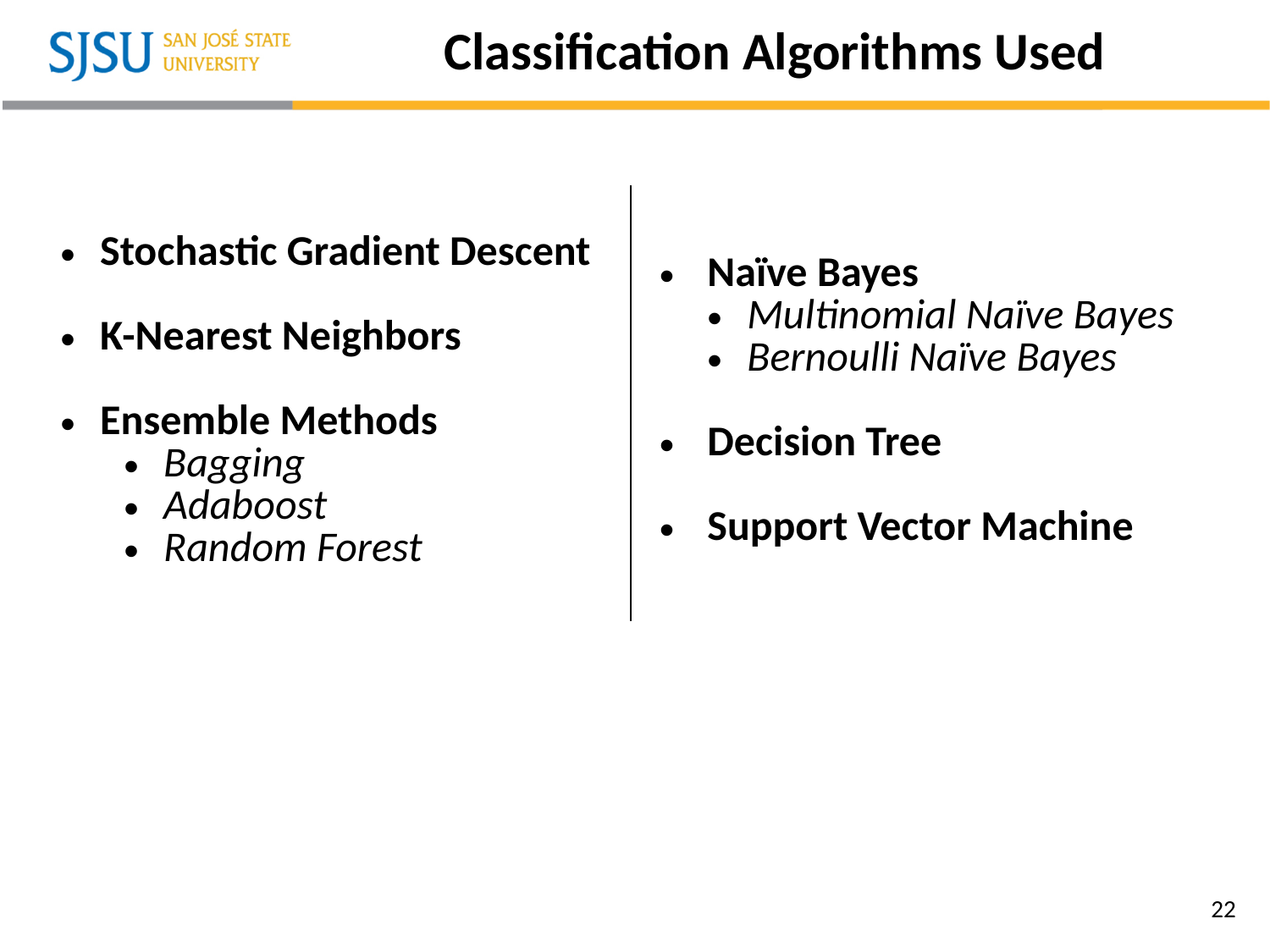

# Classification Algorithms Used
| Stochastic Gradient Descent K-Nearest Neighbors Ensemble Methods Bagging Adaboost Random Forest | Naïve Bayes Multinomial Naïve Bayes Bernoulli Naïve Bayes Decision Tree Support Vector Machine |
| --- | --- |
22